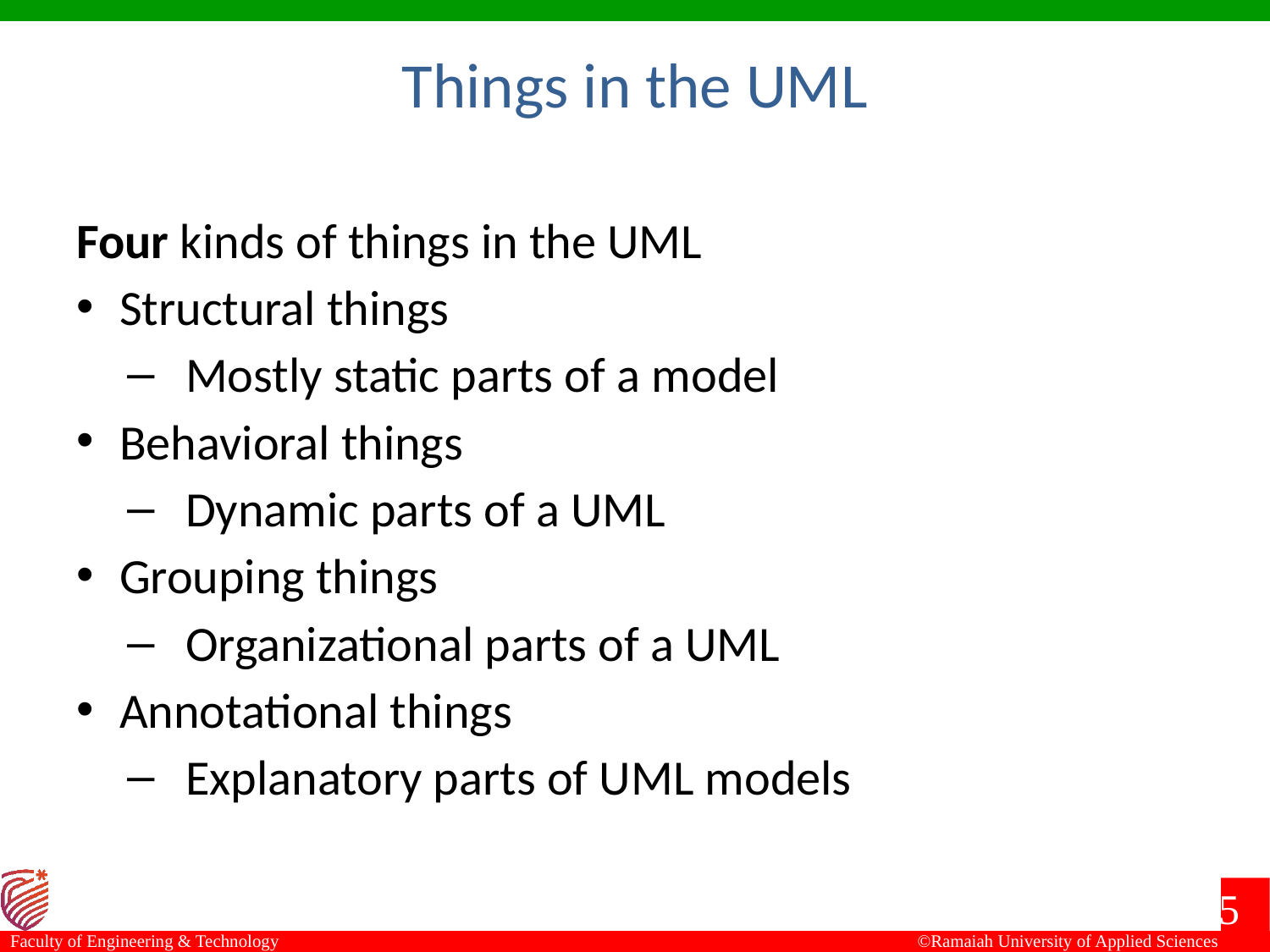

Things in the UML
Four kinds of things in the UML
Structural things
Mostly static parts of a model
Behavioral things
Dynamic parts of a UML
Grouping things
Organizational parts of a UML
Annotational things
Explanatory parts of UML models

5